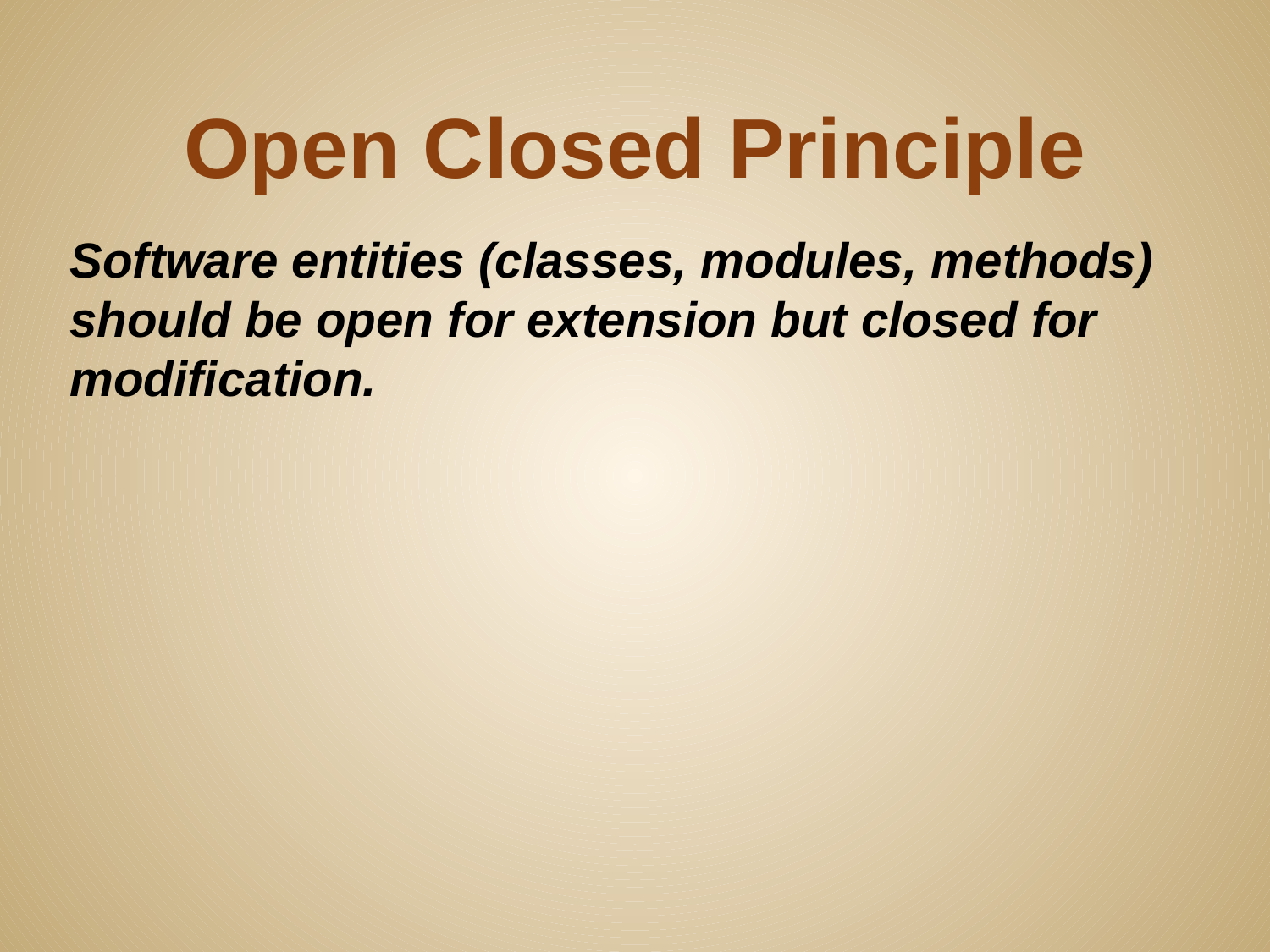

# Open Closed Principle
Software entities (classes, modules, methods) should be open for extension but closed for modification.